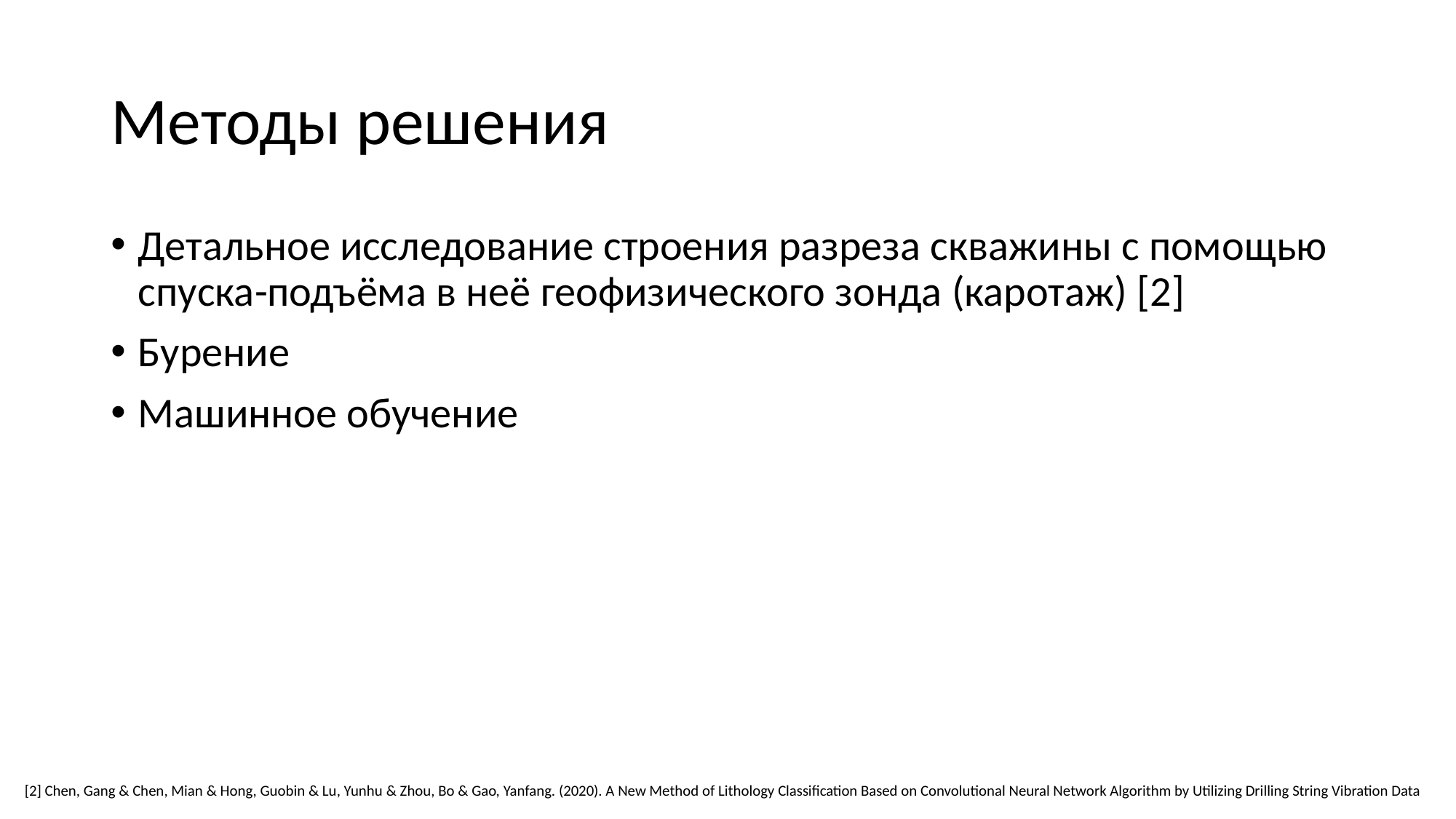

# Методы решения
Детальное исследование строения разреза скважины с помощью спуска-подъёма в неё геофизического зонда (каротаж) [2]
Бурение
Машинное обучение
[2] Chen, Gang & Chen, Mian & Hong, Guobin & Lu, Yunhu & Zhou, Bo & Gao, Yanfang. (2020). A New Method of Lithology Classification Based on Convolutional Neural Network Algorithm by Utilizing Drilling String Vibration Data